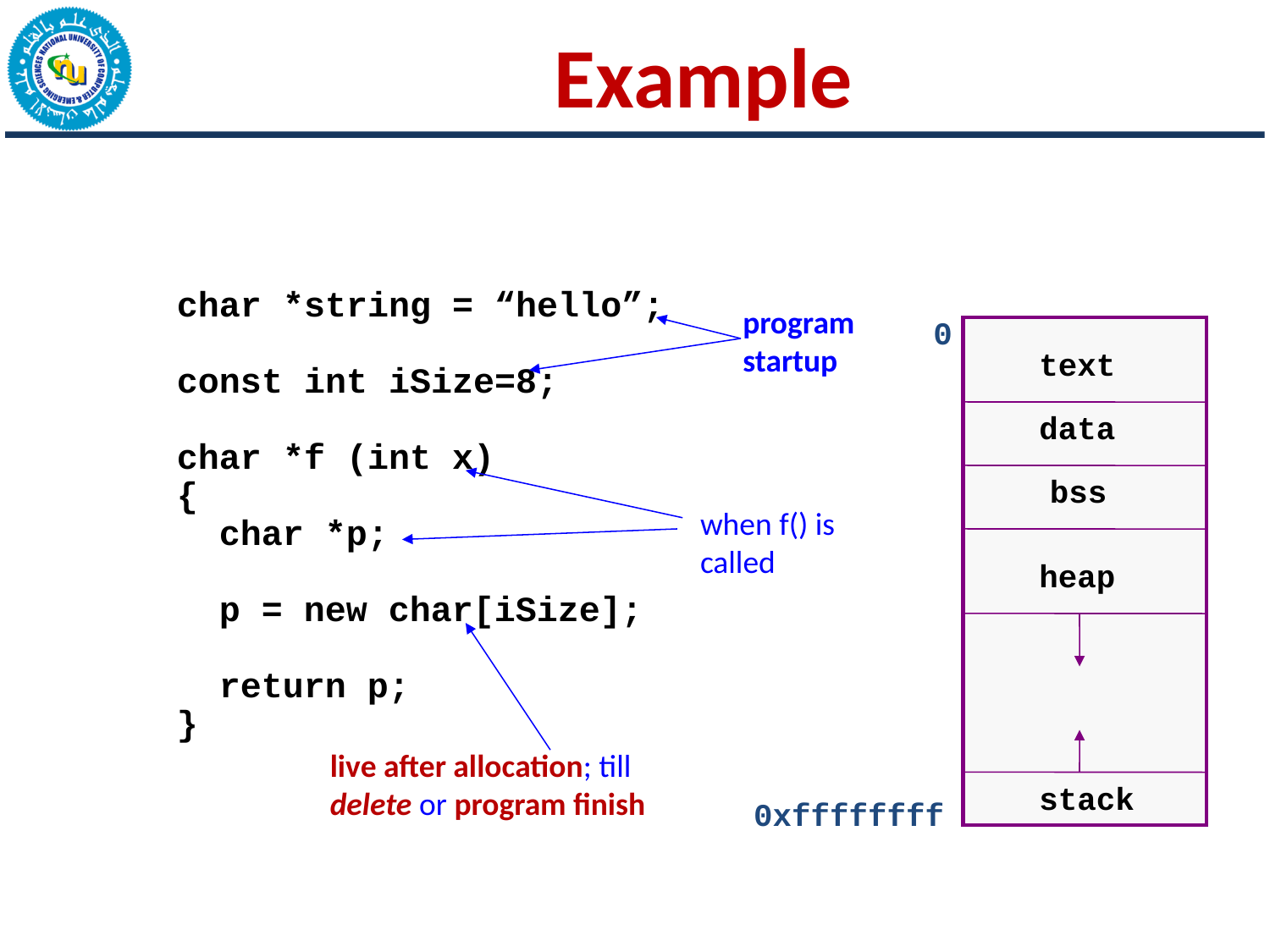

# Example

char *string = “hello”;

const int iSize=8;

char *f (int x)
{
  char *p;

  p = new char[iSize];

  return p;
}
program startup

0

text

data

bss

when f() is called

heap

live after allocation; till delete or program finish

stack
0xffffffff